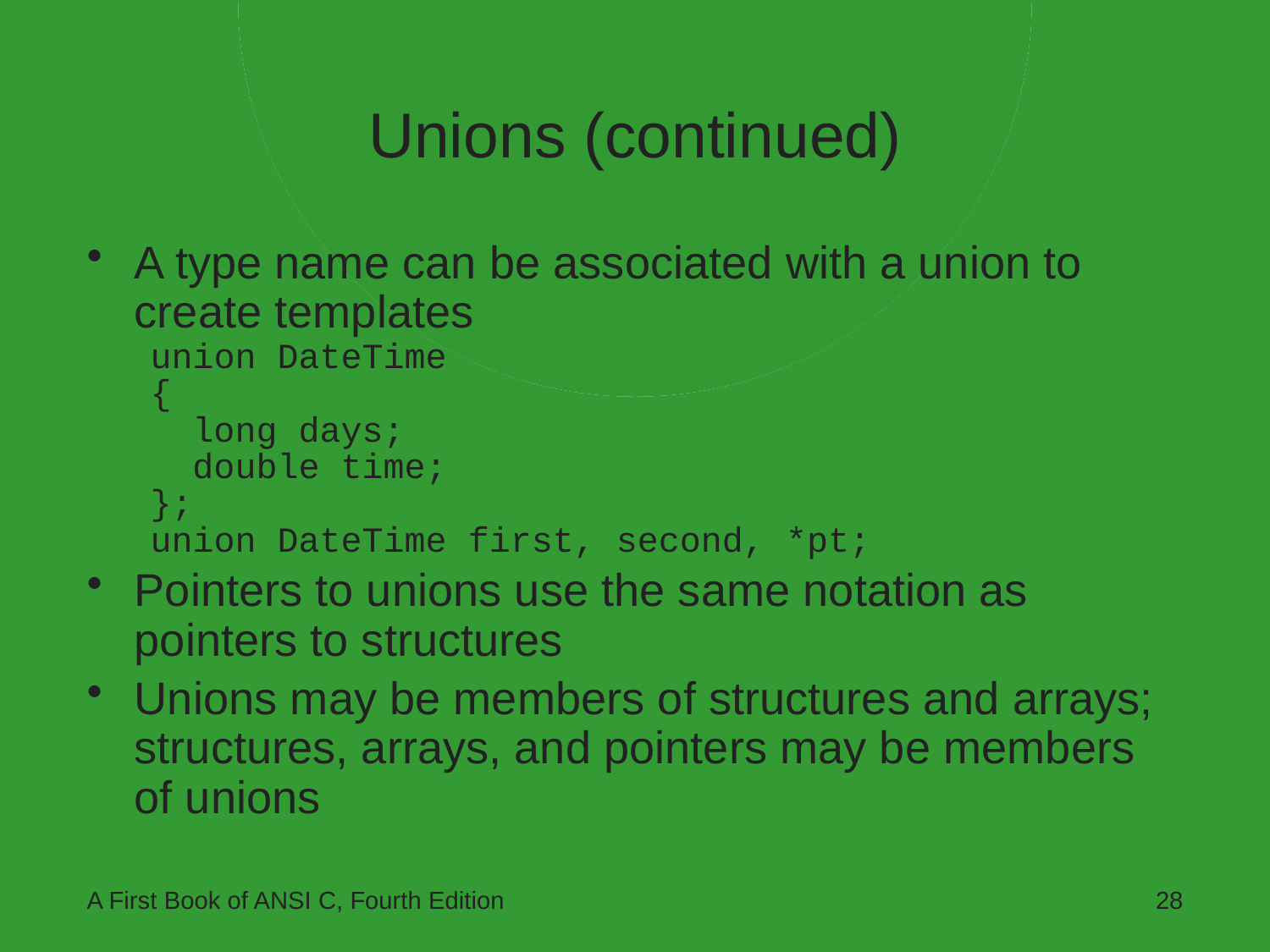

# Unions (continued)
A type name can be associated with a union to create templates
union DateTime
{
  long days;
  double time;
};
union DateTime first, second, *pt;
Pointers to unions use the same notation as pointers to structures
Unions may be members of structures and arrays; structures, arrays, and pointers may be members of unions
A First Book of ANSI C, Fourth Edition
28